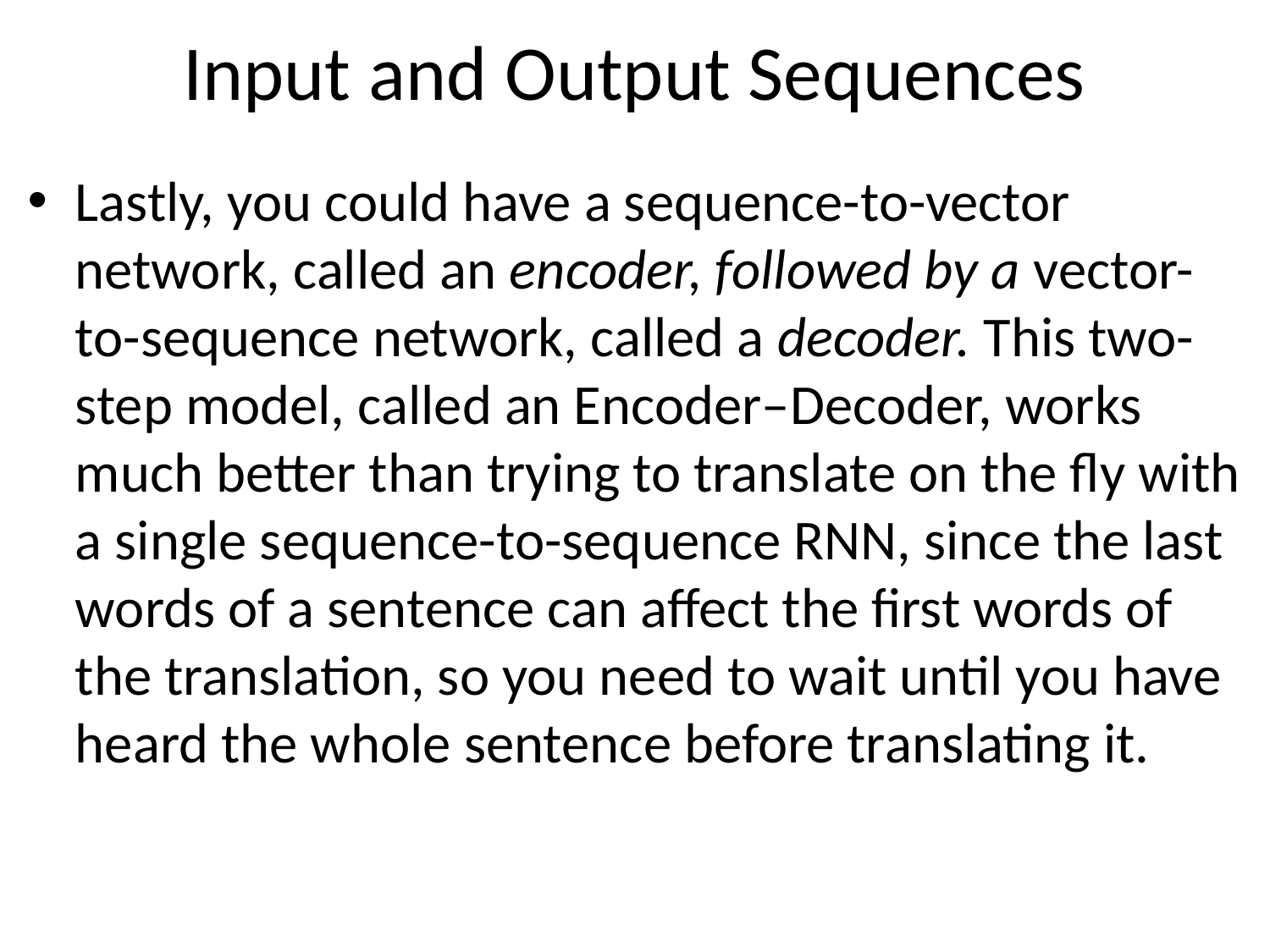

# Input and Output Sequences
Lastly, you could have a sequence-to-vector network, called an encoder, followed by a vector-to-sequence network, called a decoder. This two-step model, called an Encoder–Decoder, works much better than trying to translate on the fly with a single sequence-to-sequence RNN, since the last words of a sentence can affect the first words of the translation, so you need to wait until you have heard the whole sentence before translating it.